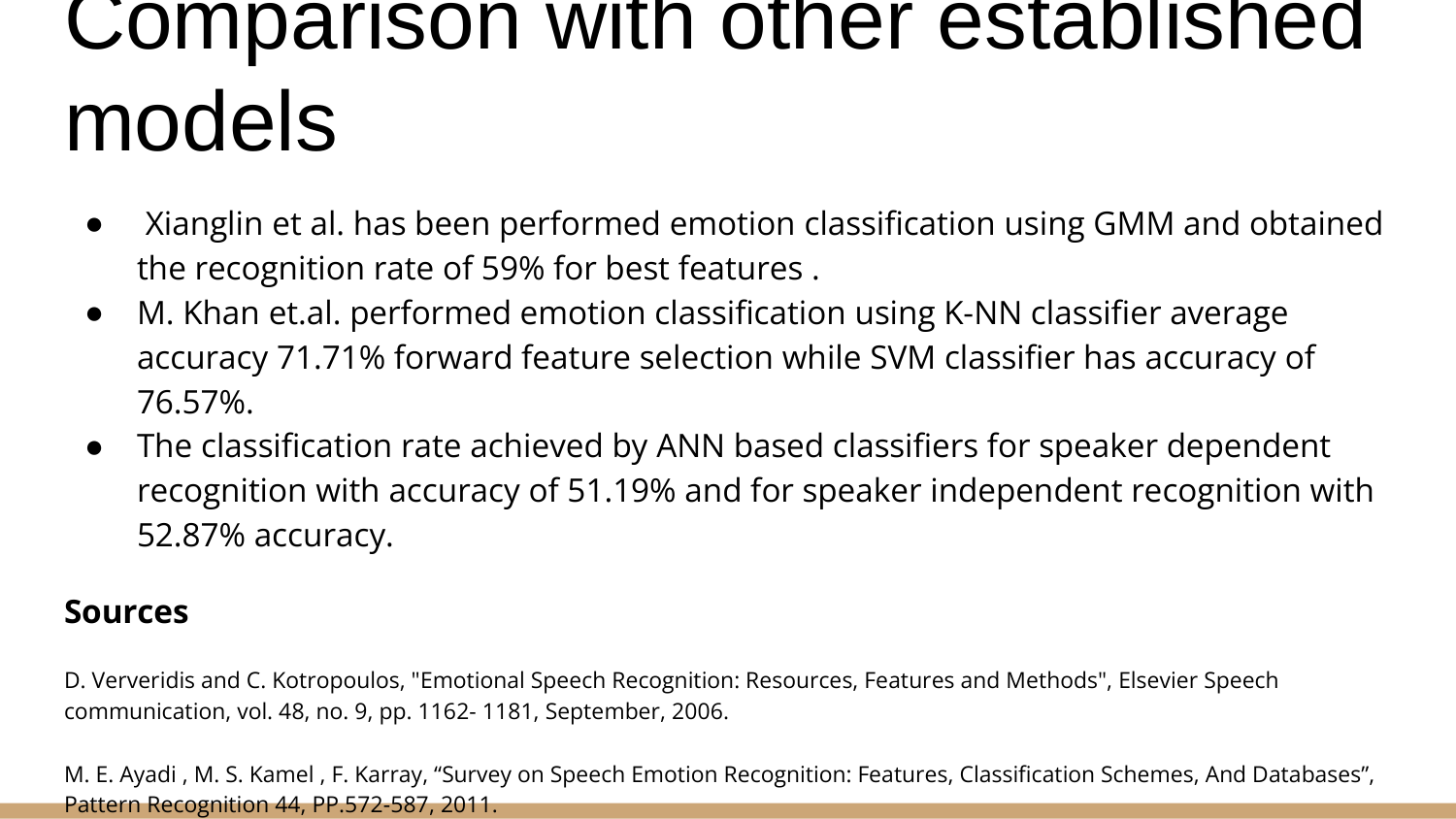

# Comparison with other established models
 Xianglin et al. has been performed emotion classification using GMM and obtained the recognition rate of 59% for best features .
M. Khan et.al. performed emotion classification using K-NN classifier average accuracy 71.71% forward feature selection while SVM classifier has accuracy of 76.57%.
The classification rate achieved by ANN based classifiers for speaker dependent recognition with accuracy of 51.19% and for speaker independent recognition with 52.87% accuracy.
Sources
D. Ververidis and C. Kotropoulos, "Emotional Speech Recognition: Resources, Features and Methods", Elsevier Speech communication, vol. 48, no. 9, pp. 1162- 1181, September, 2006.
M. E. Ayadi , M. S. Kamel , F. Karray, “Survey on Speech Emotion Recognition: Features, Classification Schemes, And Databases”, Pattern Recognition 44, PP.572-587, 2011.